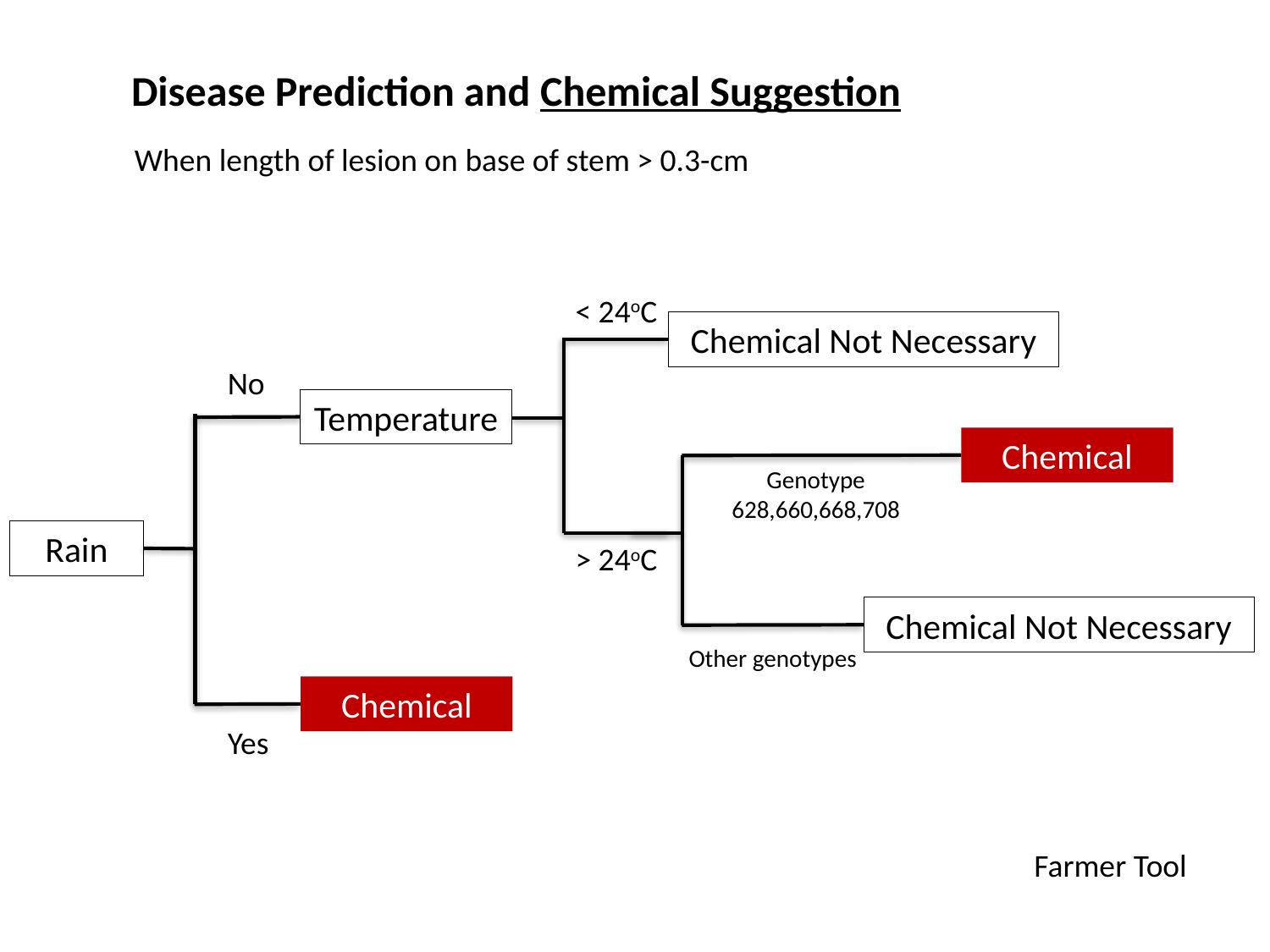

Disease Prediction and Chemical Suggestion
#
When length of lesion on base of stem > 0.3-cm
< 24oC
Chemical Not Necessary
No
Temperature
Chemical
Genotype
628,660,668,708
Rain
> 24oC
Chemical Not Necessary
Other genotypes
Chemical
Yes
Farmer Tool